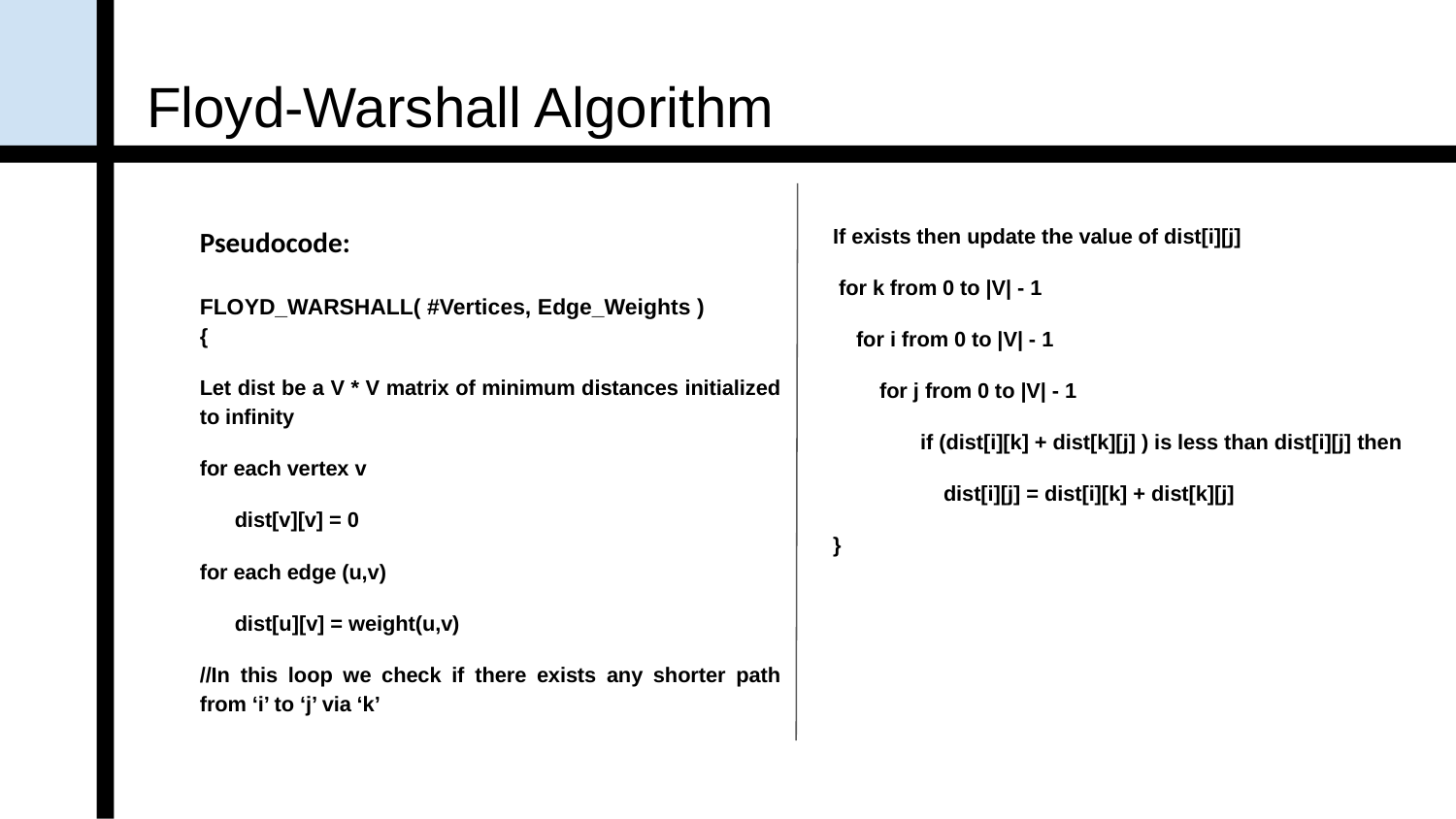

# Floyd-Warshall Algorithm
Pseudocode:

FLOYD_WARSHALL( #Vertices, Edge_Weights )
{
Let dist be a V * V matrix of minimum distances initialized to infinity
for each vertex v
      dist[v][v] = 0
for each edge (u,v)
      dist[u][v] = weight(u,v)
//In this loop we check if there exists any shorter path from ‘i’ to ‘j’ via ‘k’
If exists then update the value of dist[i][j]
 for k from 0 to |V| - 1
    for i from 0 to |V| - 1
        for j from 0 to |V| - 1
               if (dist[i][k] + dist[k][j] ) is less than dist[i][j] then
                   dist[i][j] = dist[i][k] + dist[k][j]
}